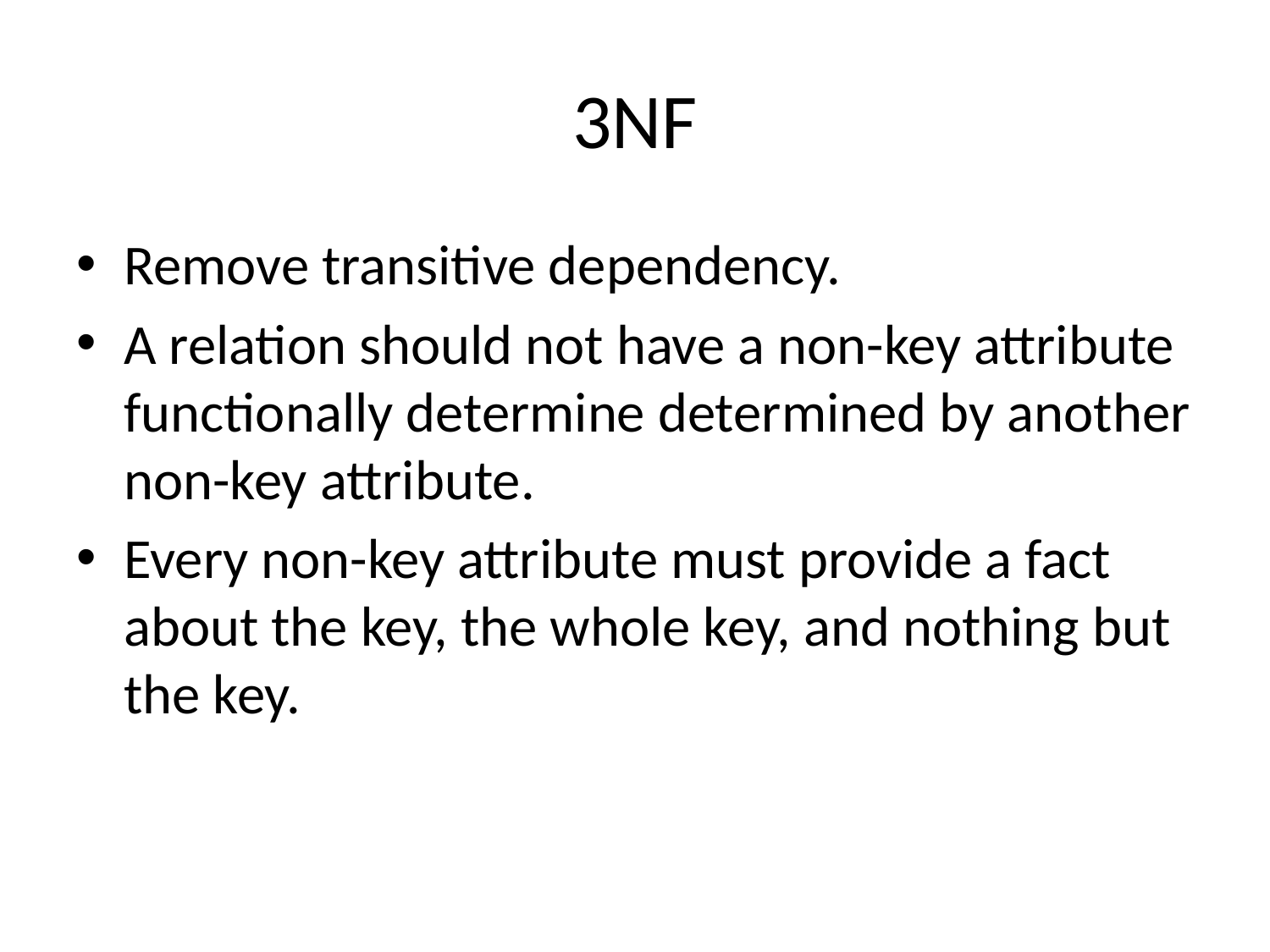

# 3NF
Remove transitive dependency.
A relation should not have a non-key attribute functionally determine determined by another non-key attribute.
Every non-key attribute must provide a fact about the key, the whole key, and nothing but the key.